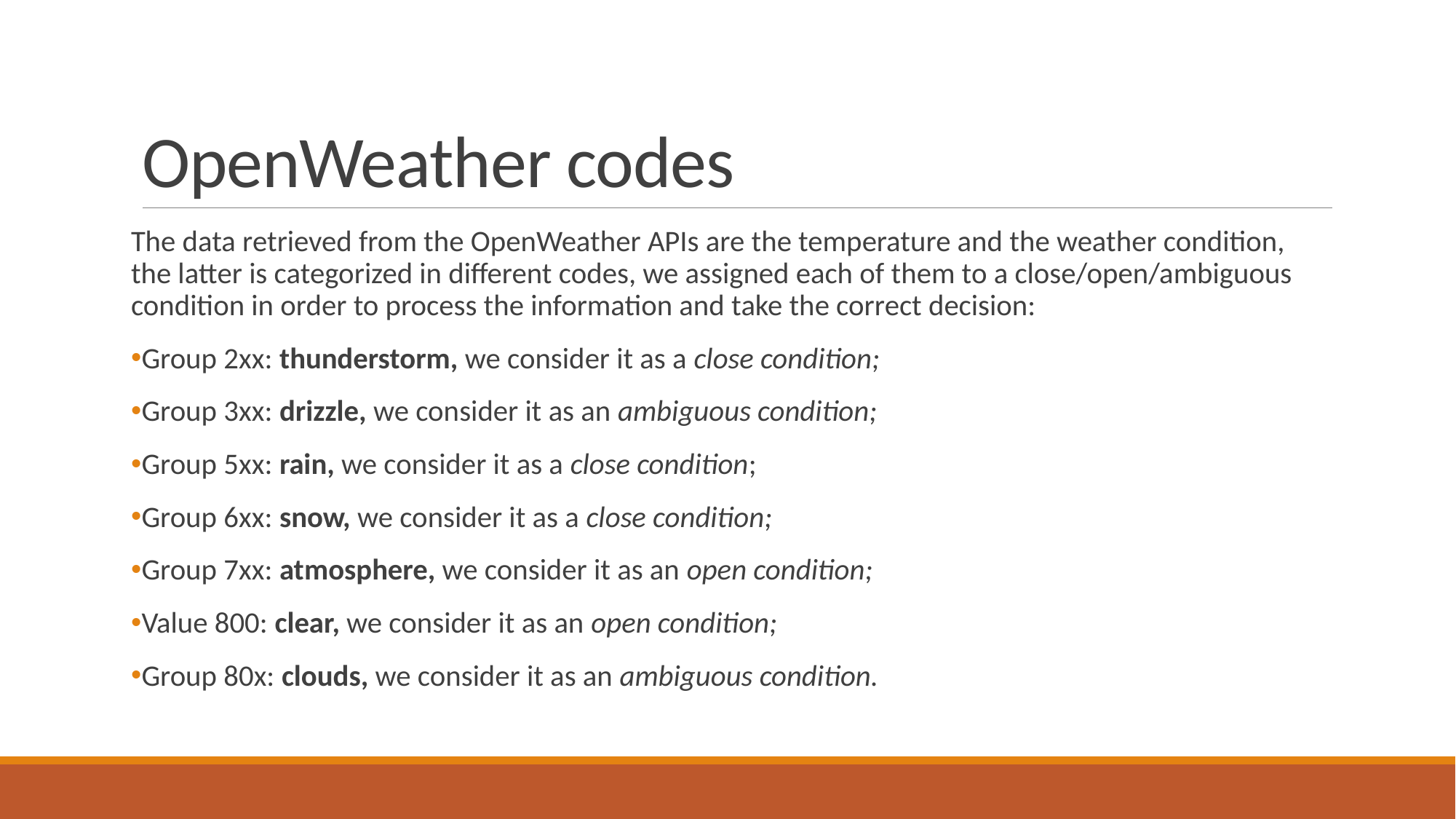

# OpenWeather codes
The data retrieved from the OpenWeather APIs are the temperature and the weather condition, the latter is categorized in different codes, we assigned each of them to a close/open/ambiguous condition in order to process the information and take the correct decision:
Group 2xx: thunderstorm, we consider it as a close condition;
Group 3xx: drizzle, we consider it as an ambiguous condition;
Group 5xx: rain, we consider it as a close condition;
Group 6xx: snow, we consider it as a close condition;
Group 7xx: atmosphere, we consider it as an open condition;
Value 800: clear, we consider it as an open condition;
Group 80x: clouds, we consider it as an ambiguous condition.